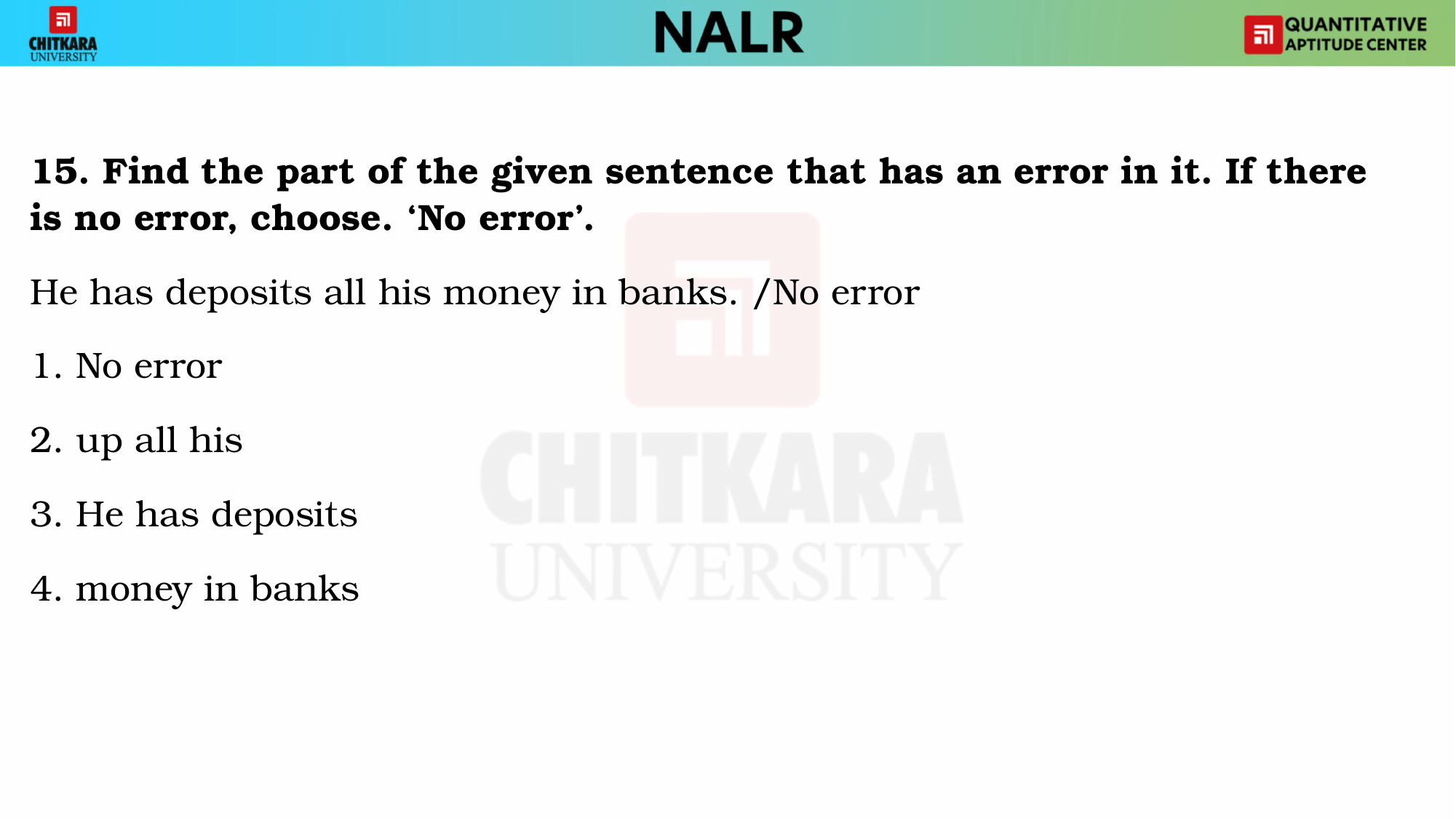

15. Find the part of the given sentence that has an error in it. If there is no error, choose. ‘No error’.
He has deposits all his money in banks. /No error
1. No error
2. up all his
3. He has deposits
4. money in banks